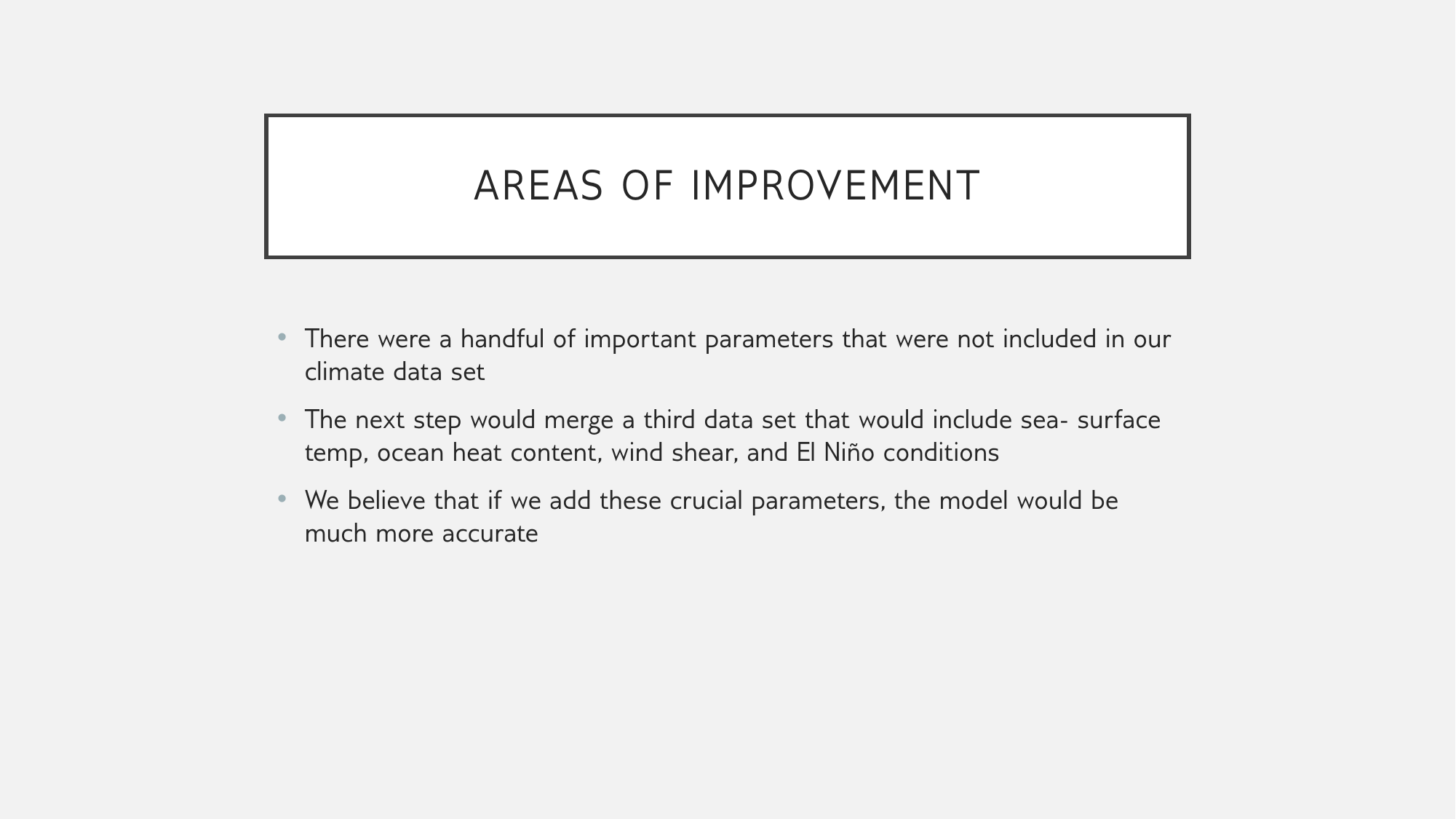

# Areas of improvement
There were a handful of important parameters that were not included in our climate data set
The next step would merge a third data set that would include sea- surface temp, ocean heat content, wind shear, and El Niño conditions
We believe that if we add these crucial parameters, the model would be much more accurate